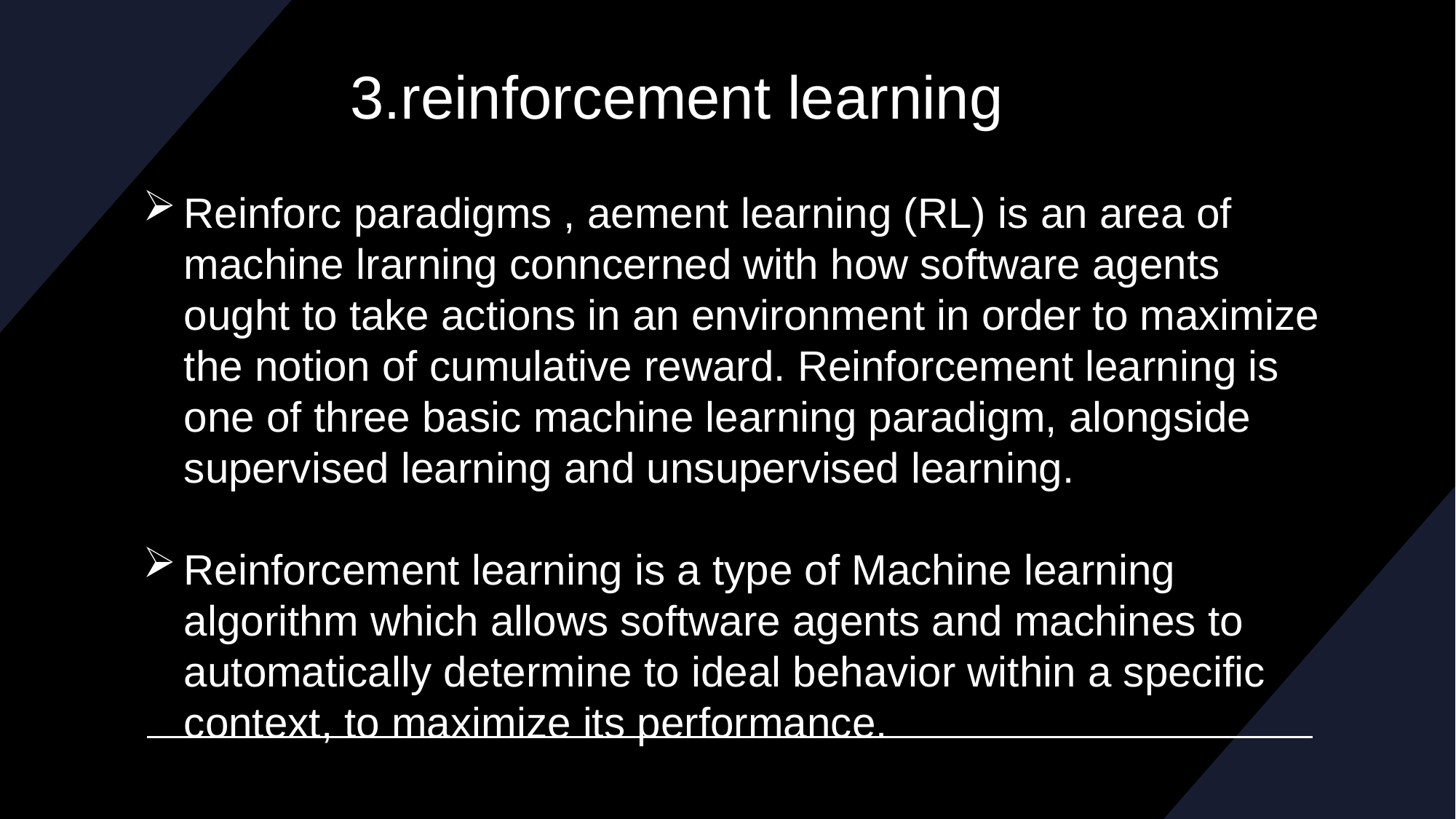

# 3.reinforcement learning
Reinforc paradigms , aement learning (RL) is an area of machine lrarning conncerned with how software agents ought to take actions in an environment in order to maximize the notion of cumulative reward. Reinforcement learning is one of three basic machine learning paradigm, alongside supervised learning and unsupervised learning.

Reinforcement learning is a type of Machine learning algorithm which allows software agents and machines to automatically determine to ideal behavior within a specific context, to maximize its performance.